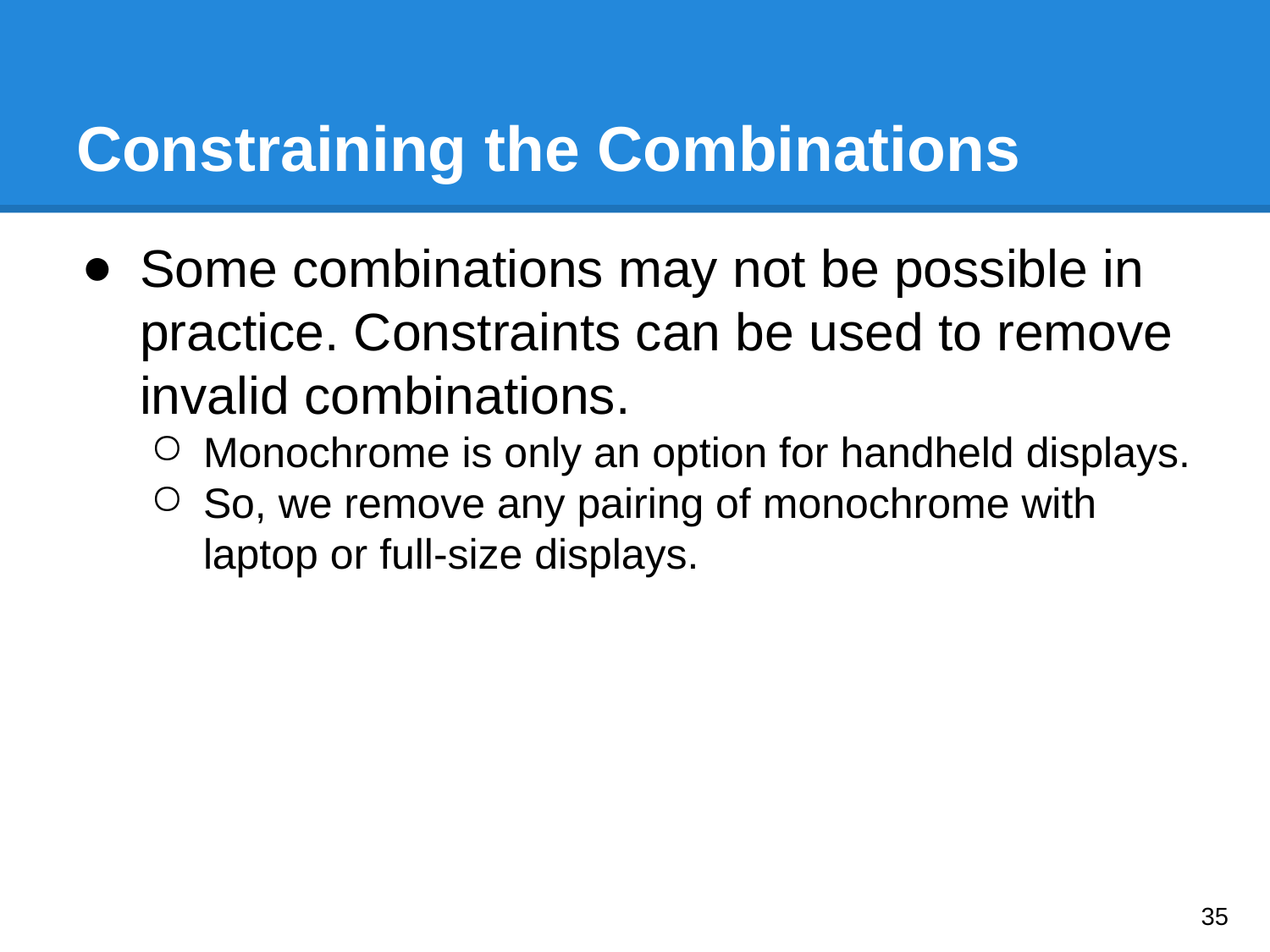

# Constraining the Combinations
Some combinations may not be possible in practice. Constraints can be used to remove invalid combinations.
Monochrome is only an option for handheld displays.
So, we remove any pairing of monochrome with laptop or full-size displays.

35